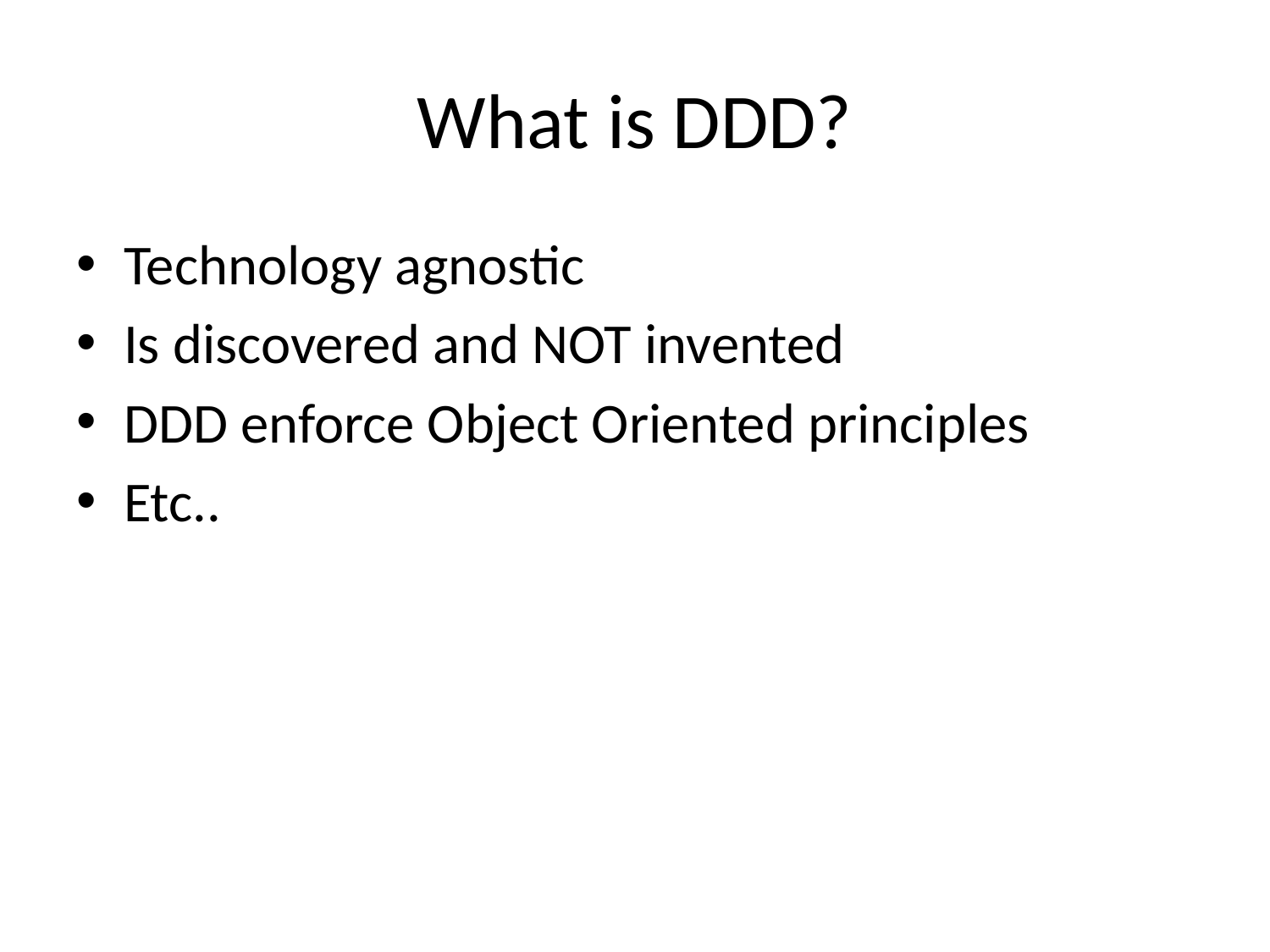

# What is DDD?
Technology agnostic
Is discovered and NOT invented
DDD enforce Object Oriented principles
Etc..